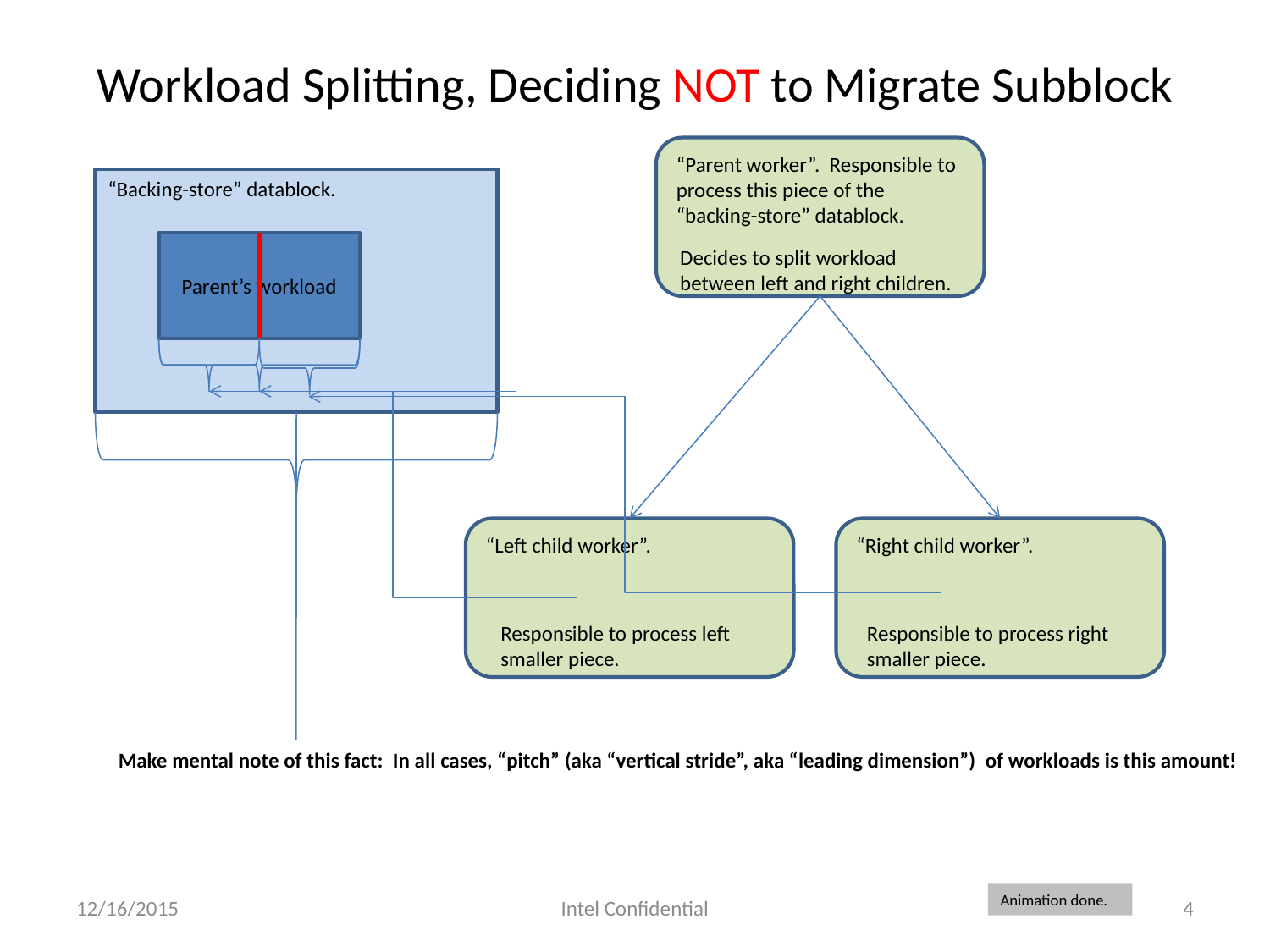

# Workload Splitting, Deciding NOT to Migrate Subblock
“Parent worker”.  Responsible to process this piece of the “backing-store” datablock.

“Backing-store” datablock.

Parent’s workload
Decides to split workload
between left and right children.

“Left child worker”.
“Right child worker”.

Make mental note of this fact:  In all cases, “pitch” (aka “vertical stride”, aka “leading dimension”)  of workloads is this amount!
Responsible to process left
smaller piece.
Responsible to process right
smaller piece.
12/16/2015
Intel Confidential
4
Animation done.